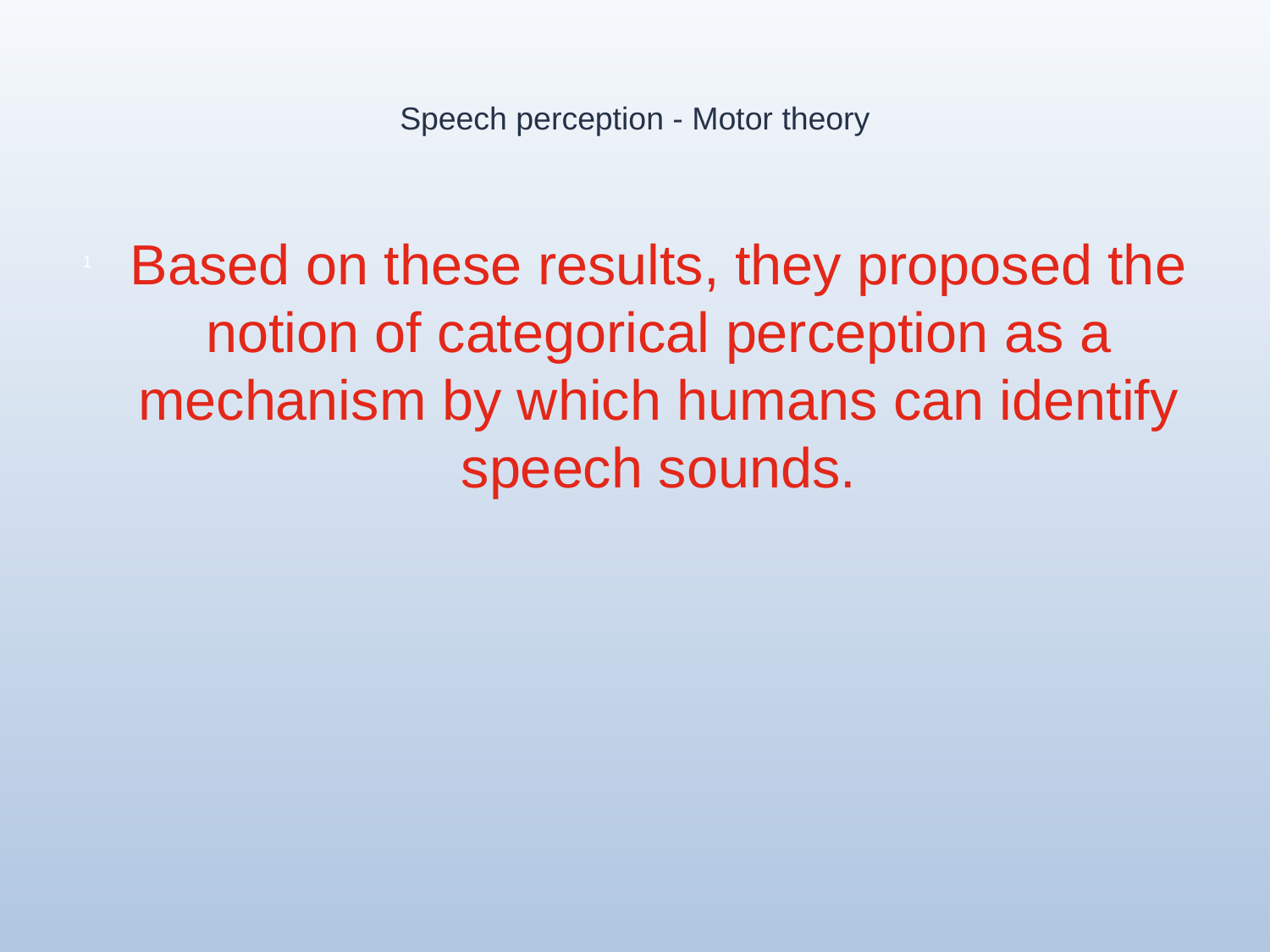

# Speech perception - Motor theory
Based on these results, they proposed the notion of categorical perception as a mechanism by which humans can identify speech sounds.